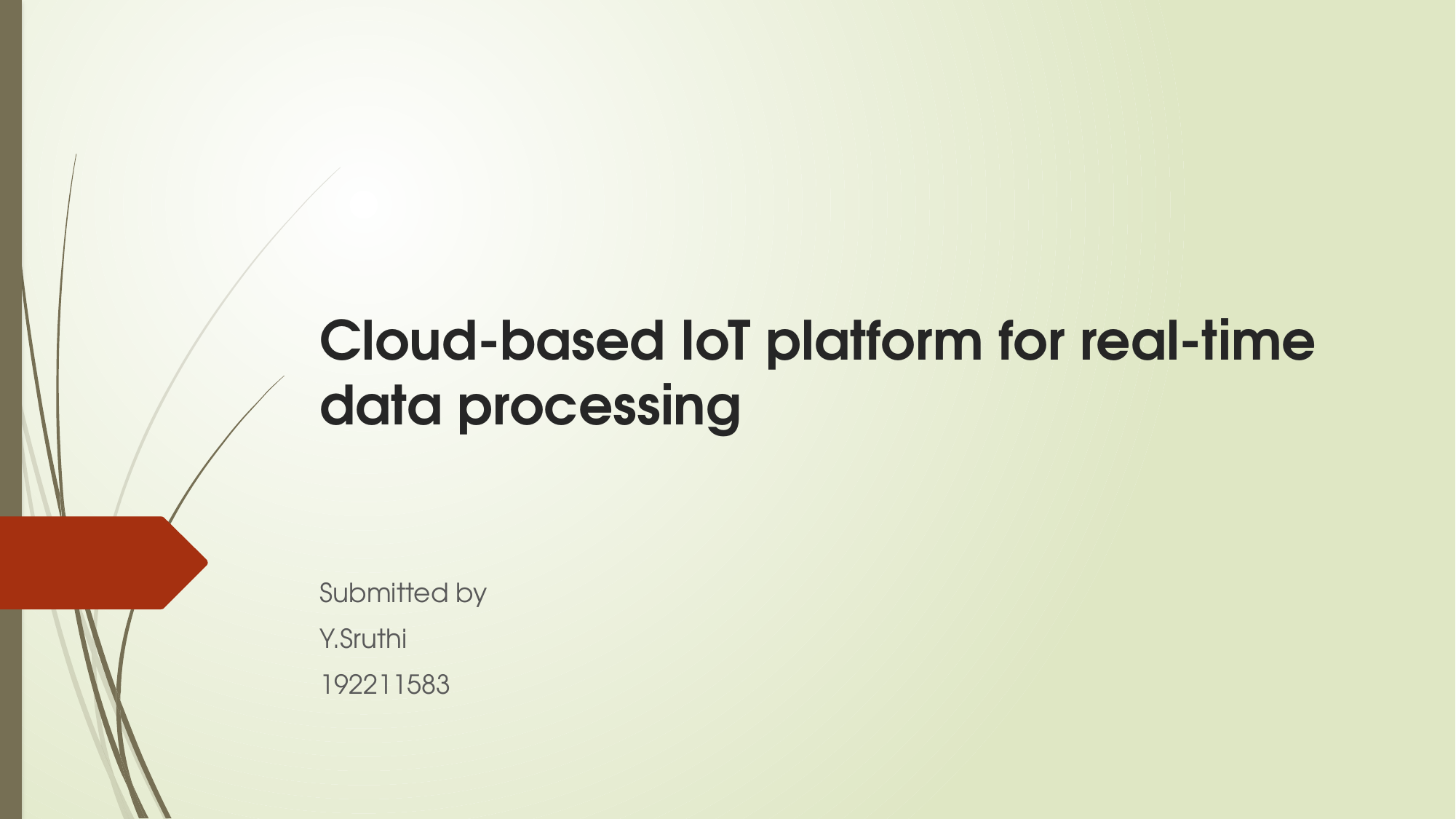

# Cloud-based IoT platform for real-time data processing
Submitted by
Y.Sruthi
192211583